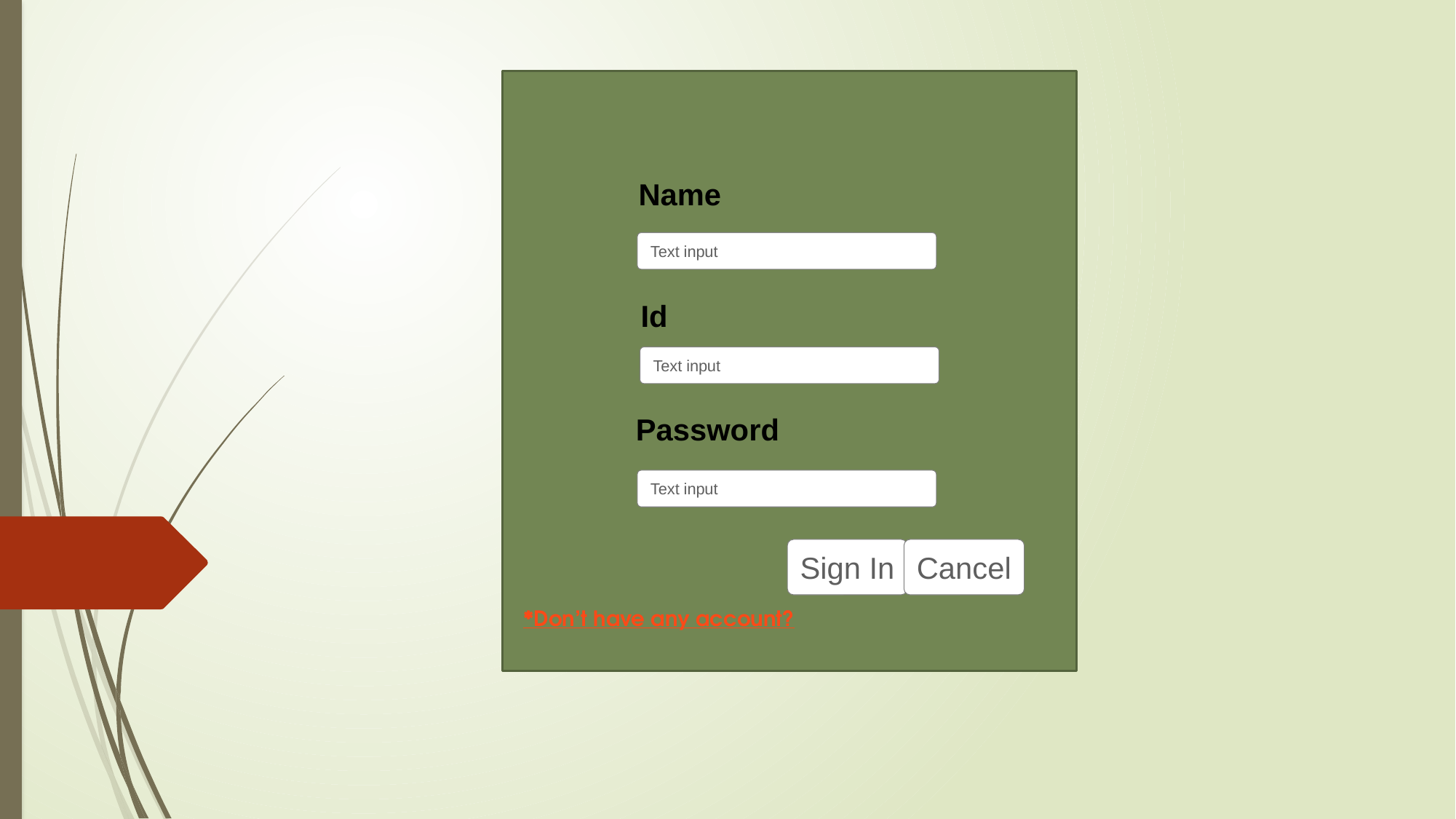

Name
Text input
Id
Text input
Password
Text input
Sign In
Cancel
*Don’t have any account?